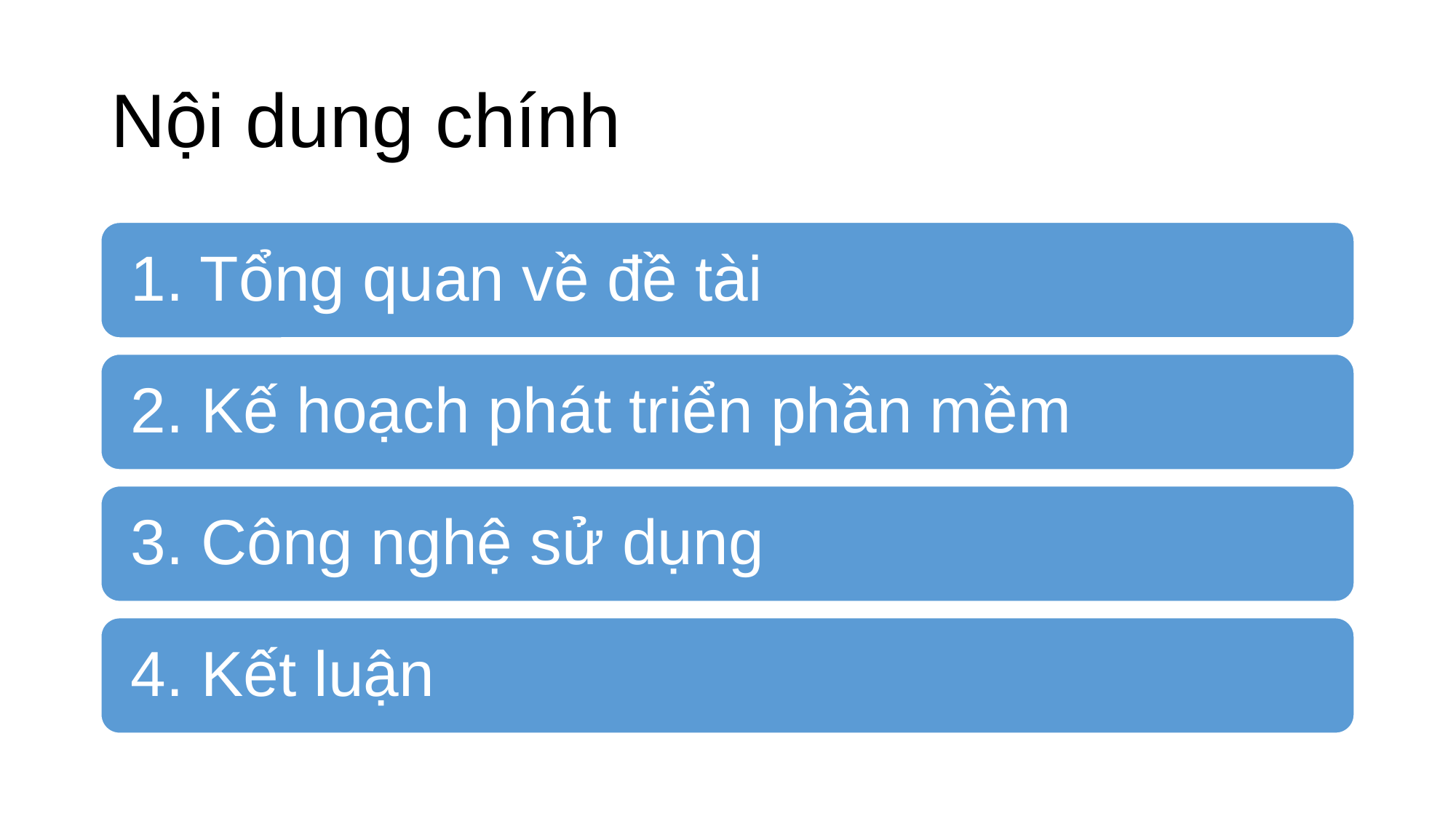

# Nội dung chính
1. Tổng quan về đề tài
2. Kế hoạch phát triển phần mềm
3. Công nghệ sử dụng
4. Kết luận